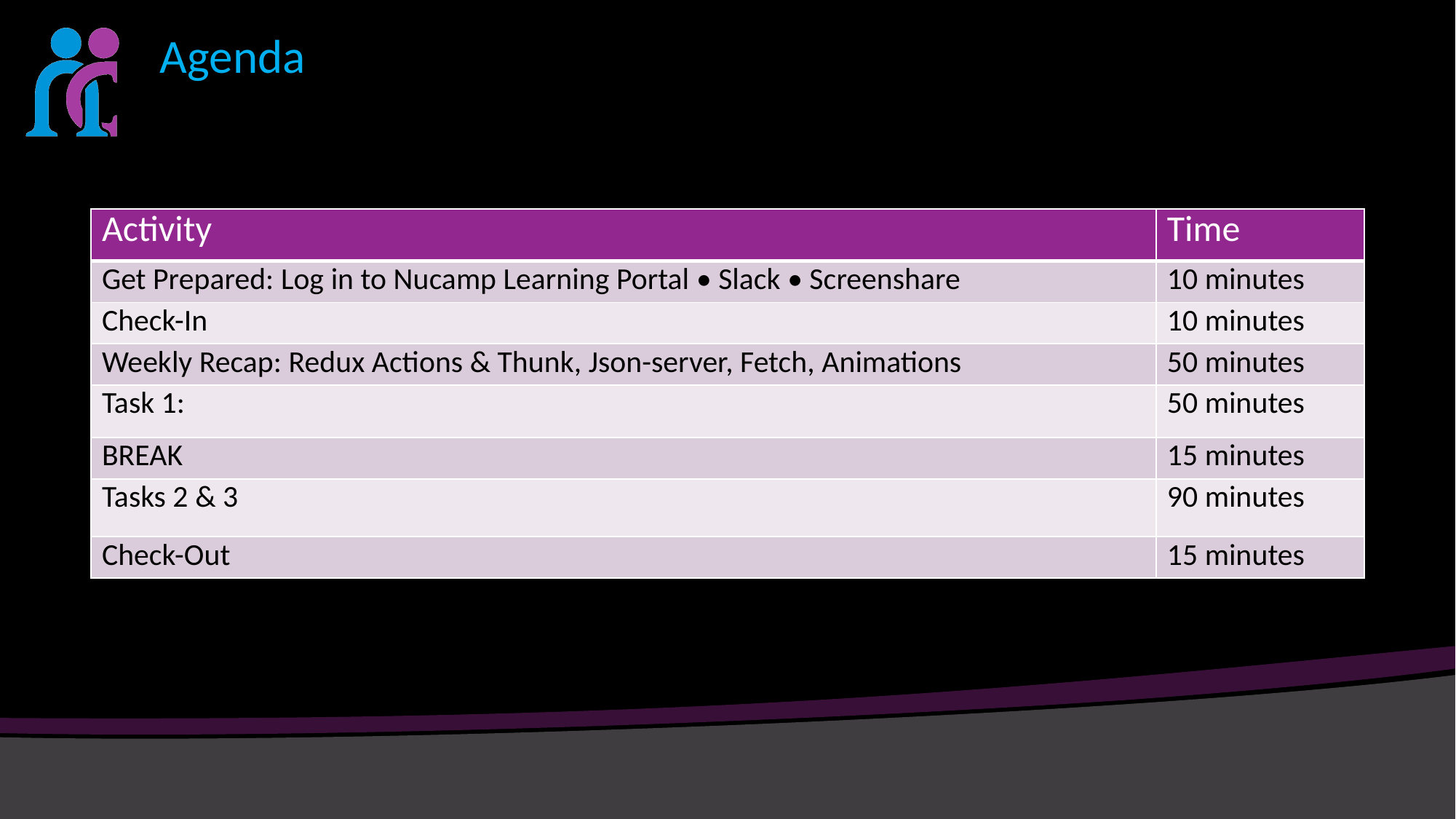

# Agenda
| Activity​ | Time​ |
| --- | --- |
| Get Prepared: Log in to Nucamp Learning Portal • Slack • Screenshare | 10 minutes​ |
| Check-In​ | 10 minutes​ |
| Weekly Recap: Redux Actions & Thunk, Json-server, Fetch, Animations | 50 minutes​ |
| Task 1:  ​ | 50 minutes​ |
| BREAK​ | 15 minutes​ |
| Tasks 2 & 3​ | 90 minutes​ |
| Check-Out​ | 15 minutes​ |